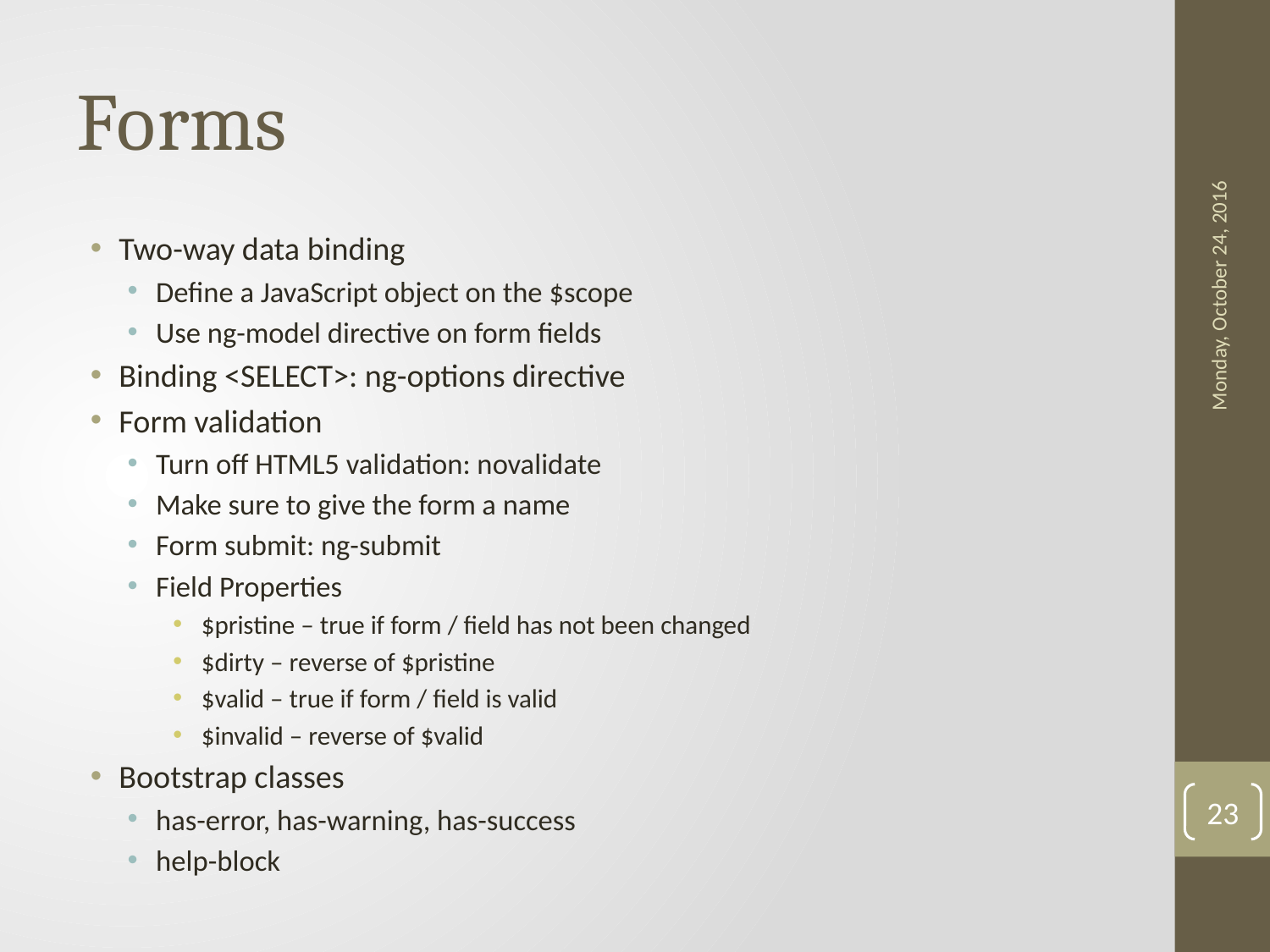

# Forms
Two-way data binding
Define a JavaScript object on the $scope
Use ng-model directive on form fields
Binding <SELECT>: ng-options directive
Form validation
Turn off HTML5 validation: novalidate
Make sure to give the form a name
Form submit: ng-submit
Field Properties
$pristine – true if form / field has not been changed
$dirty – reverse of $pristine
$valid – true if form / field is valid
$invalid – reverse of $valid
Bootstrap classes
has-error, has-warning, has-success
help-block
Monday, October 24, 2016

23